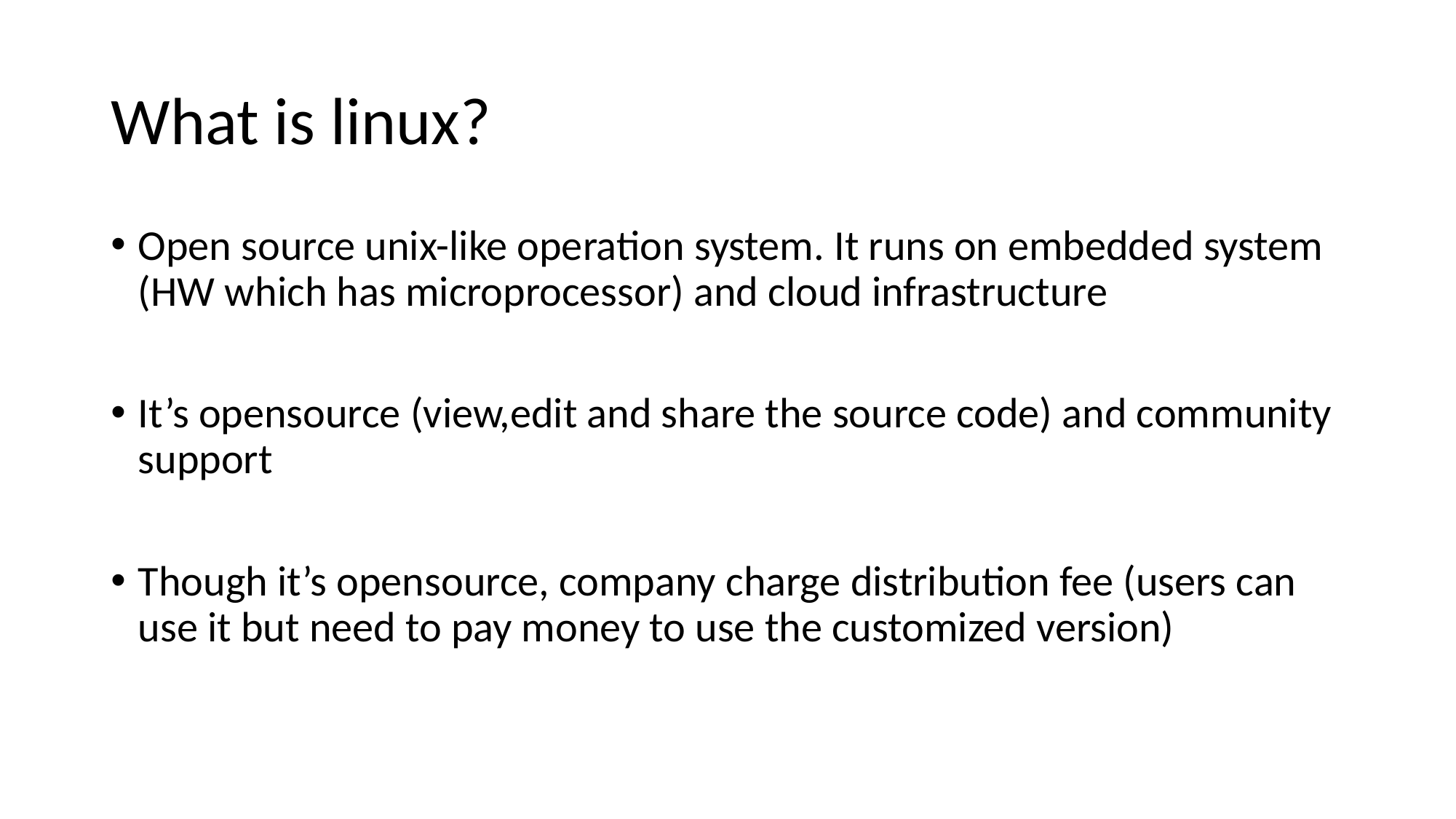

# What is linux?
Open source unix-like operation system. It runs on embedded system (HW which has microprocessor) and cloud infrastructure

It’s opensource (view,edit and share the source code) and community support

Though it’s opensource, company charge distribution fee (users can use it but need to pay money to use the customized version)